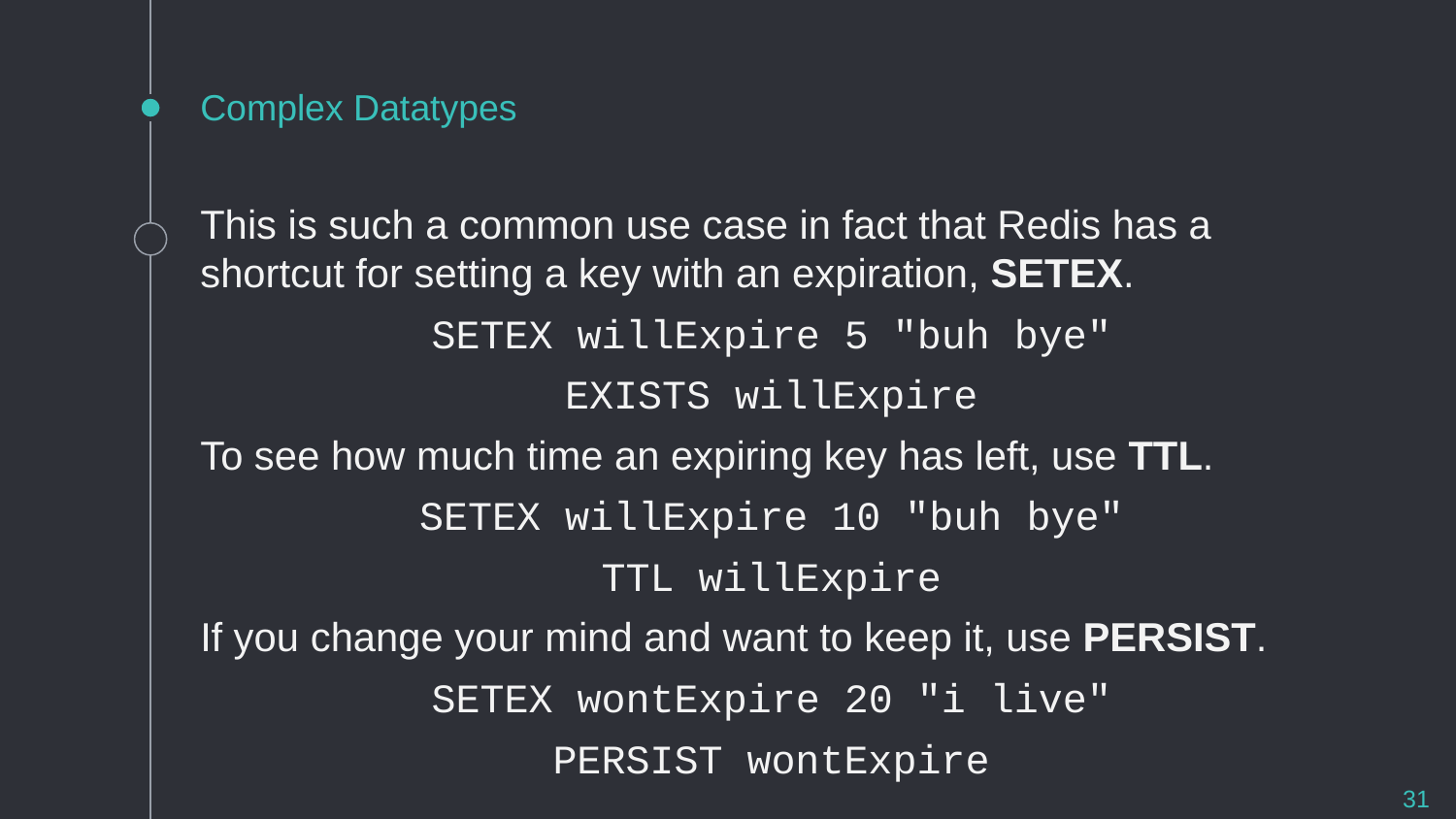

# Complex Datatypes
This is such a common use case in fact that Redis has a shortcut for setting a key with an expiration, SETEX.
SETEX willExpire 5 "buh bye"
EXISTS willExpire
To see how much time an expiring key has left, use TTL.
SETEX willExpire 10 "buh bye"
TTL willExpire
If you change your mind and want to keep it, use PERSIST.
SETEX wontExpire 20 "i live"
PERSIST wontExpire

31